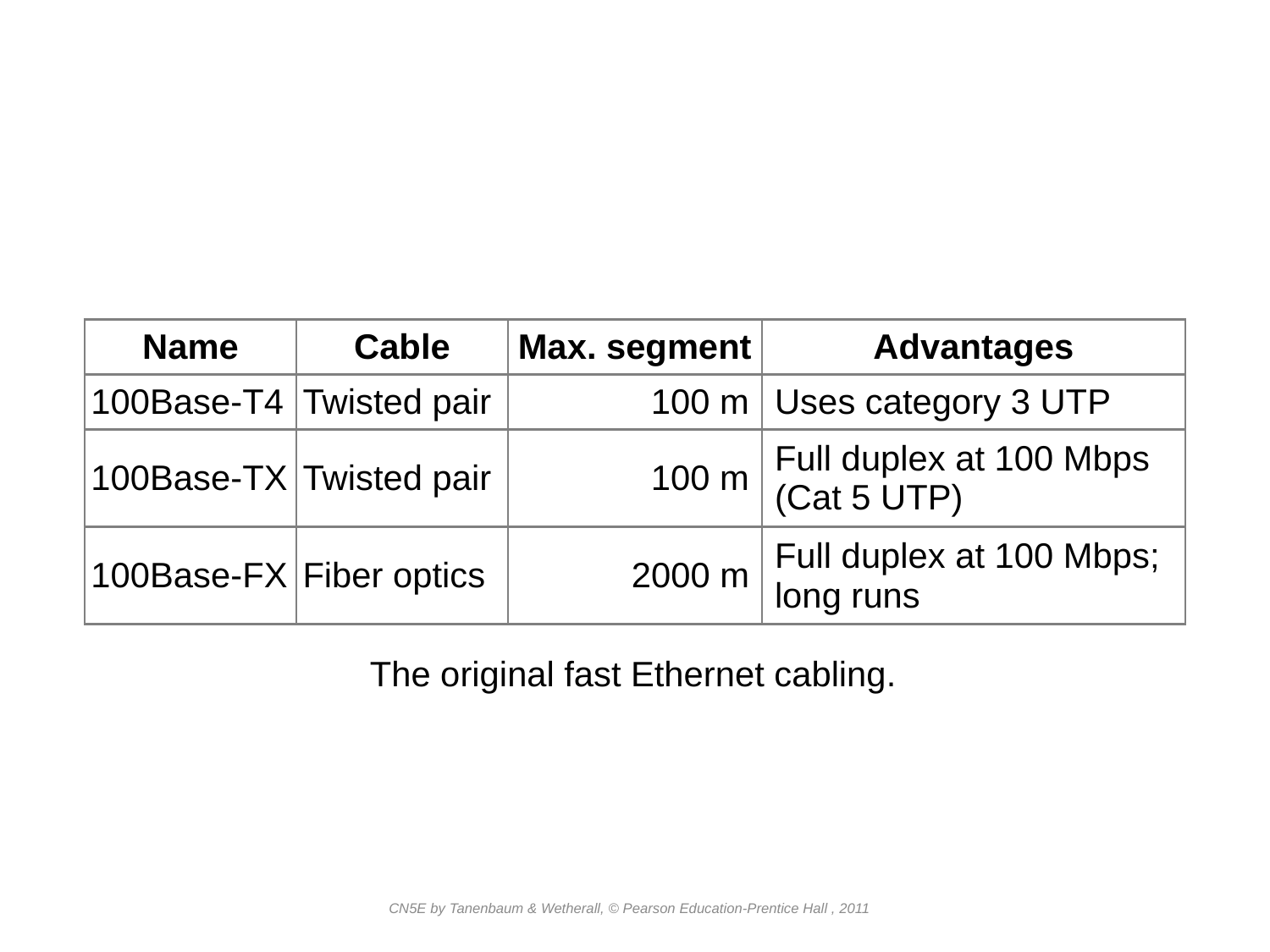

| Name | Cable | Max. segment | Advantages |
| --- | --- | --- | --- |
| 100Base-T4 | Twisted pair | 100 m | Uses category 3 UTP |
| 100Base-TX | Twisted pair | 100 m | Full duplex at 100 Mbps (Cat 5 UTP) |
| 100Base-FX | Fiber optics | 2000 m | Full duplex at 100 Mbps; long runs |
The original fast Ethernet cabling.
CN5E by Tanenbaum & Wetherall, © Pearson Education-Prentice Hall , 2011